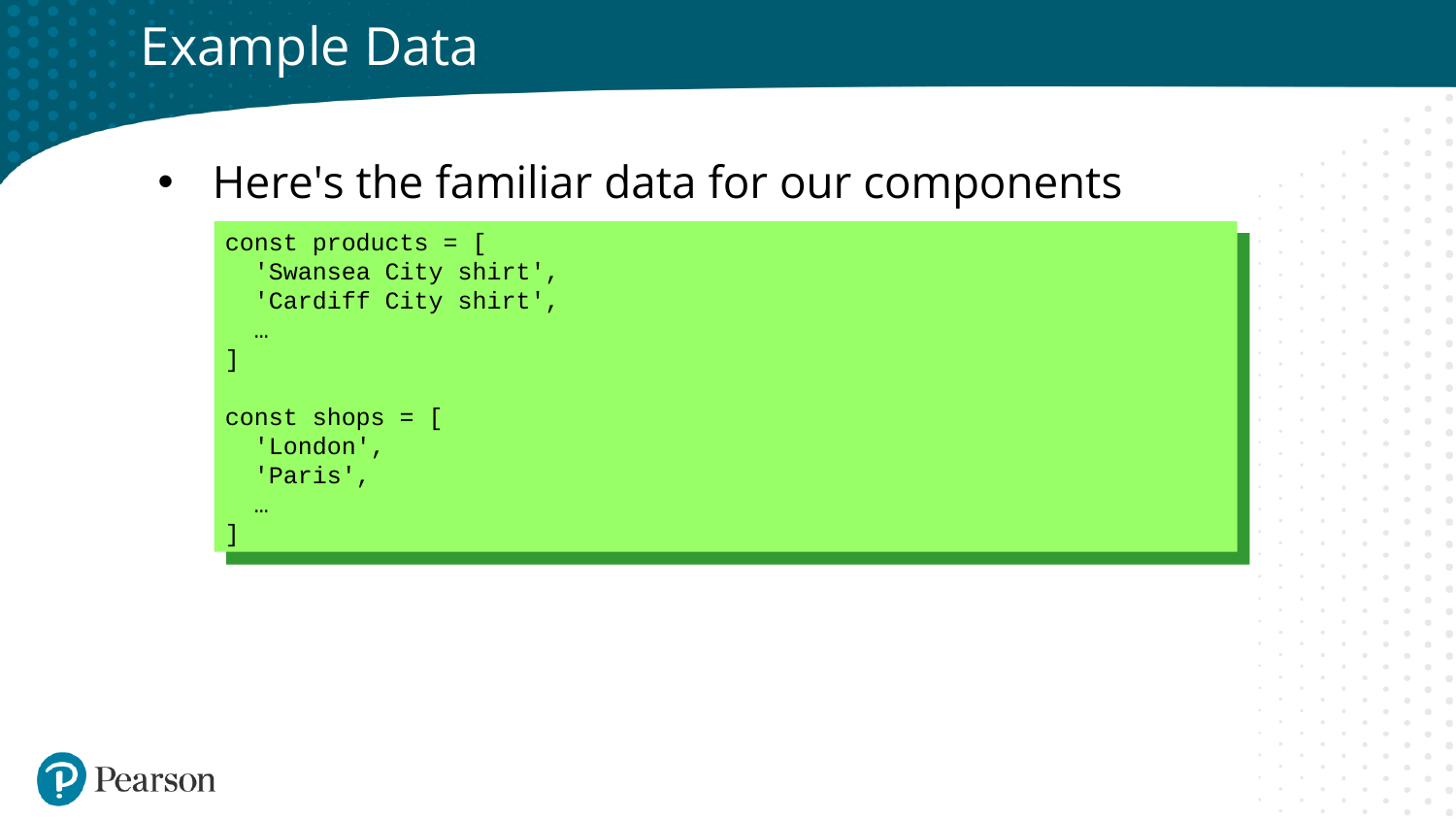

# Example Data
Here's the familiar data for our components
const products = [
  'Swansea City shirt',
  'Cardiff City shirt',
  …
]

const shops = [
  'London',
  'Paris',
  …
]